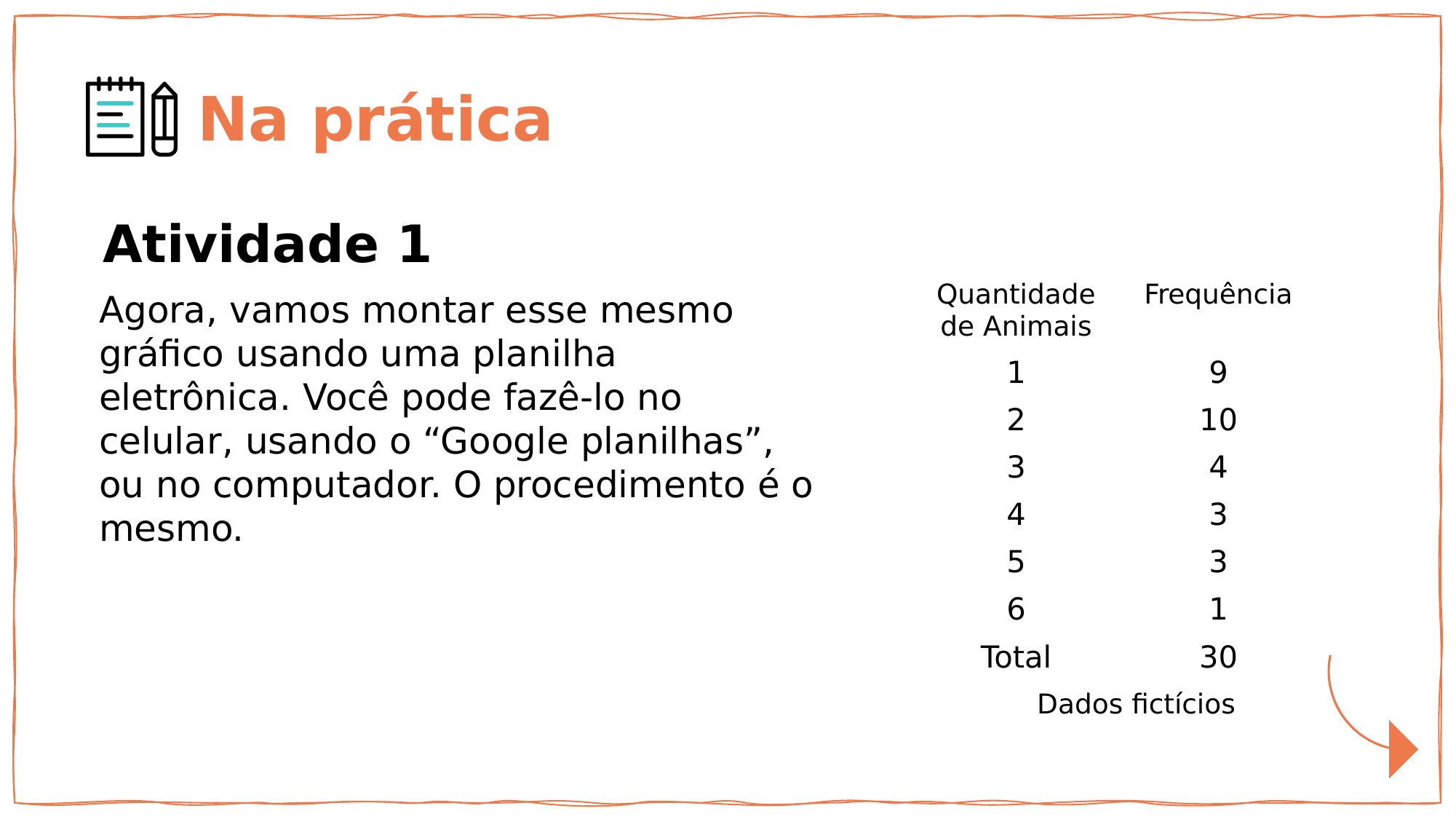

Atividade 1
| Quantidade de Animais | Frequência |
| --- | --- |
| 1 | 9 |
| 2 | 10 |
| 3 | 4 |
| 4 | 3 |
| 5 | 3 |
| 6 | 1 |
| Total | 30 |
Agora, vamos montar esse mesmo gráfico usando uma planilha eletrônica. Você pode fazê-lo no celular, usando o “Google planilhas”, ou no computador. O procedimento é o mesmo.

Dados fictícios